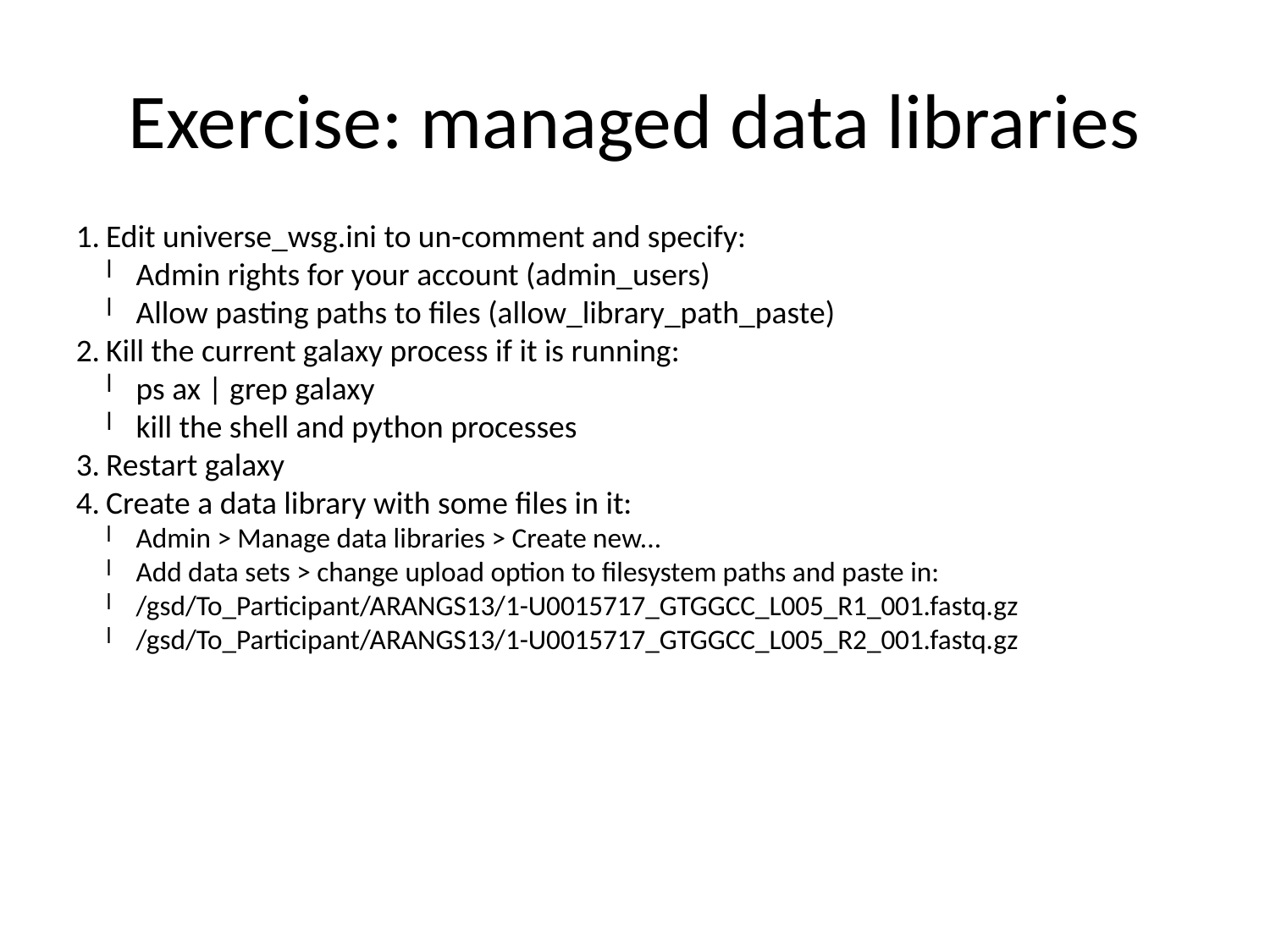

Exercise: managed data libraries
Edit universe_wsg.ini to un-comment and specify:
Admin rights for your account (admin_users)
Allow pasting paths to files (allow_library_path_paste)
Kill the current galaxy process if it is running:
ps ax | grep galaxy
kill the shell and python processes
Restart galaxy
Create a data library with some files in it:
Admin > Manage data libraries > Create new...
Add data sets > change upload option to filesystem paths and paste in:
/gsd/To_Participant/ARANGS13/1-U0015717_GTGGCC_L005_R1_001.fastq.gz
/gsd/To_Participant/ARANGS13/1-U0015717_GTGGCC_L005_R2_001.fastq.gz